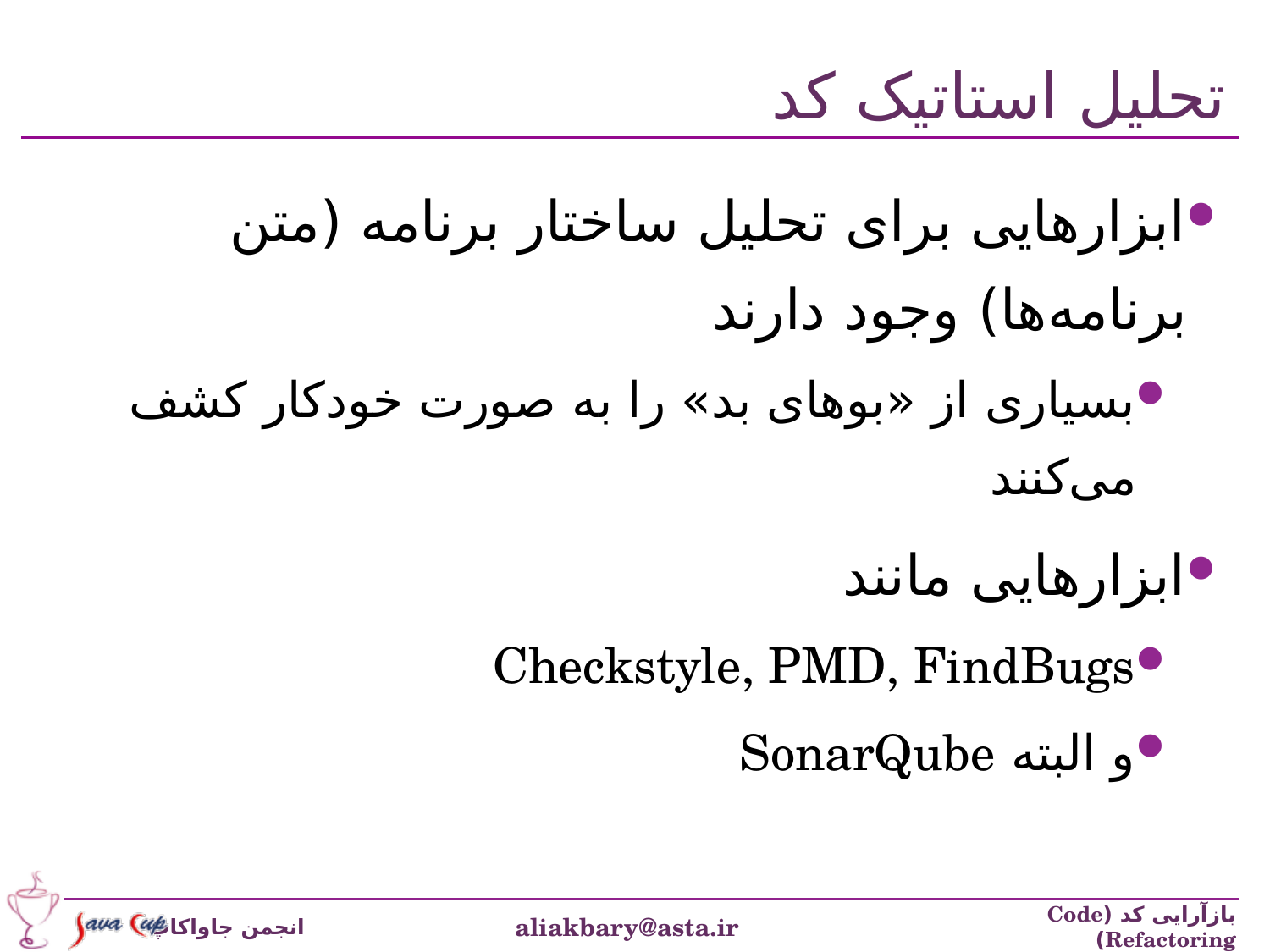

# تحلیل استاتیک کد
ابزارهایی برای تحلیل ساختار برنامه (متن برنامه‌ها) وجود دارند
بسیاری از «بوهای بد» را به صورت خودکار کشف می‌کنند
ابزارهایی مانند
Checkstyle, PMD, FindBugs
و البته SonarQube